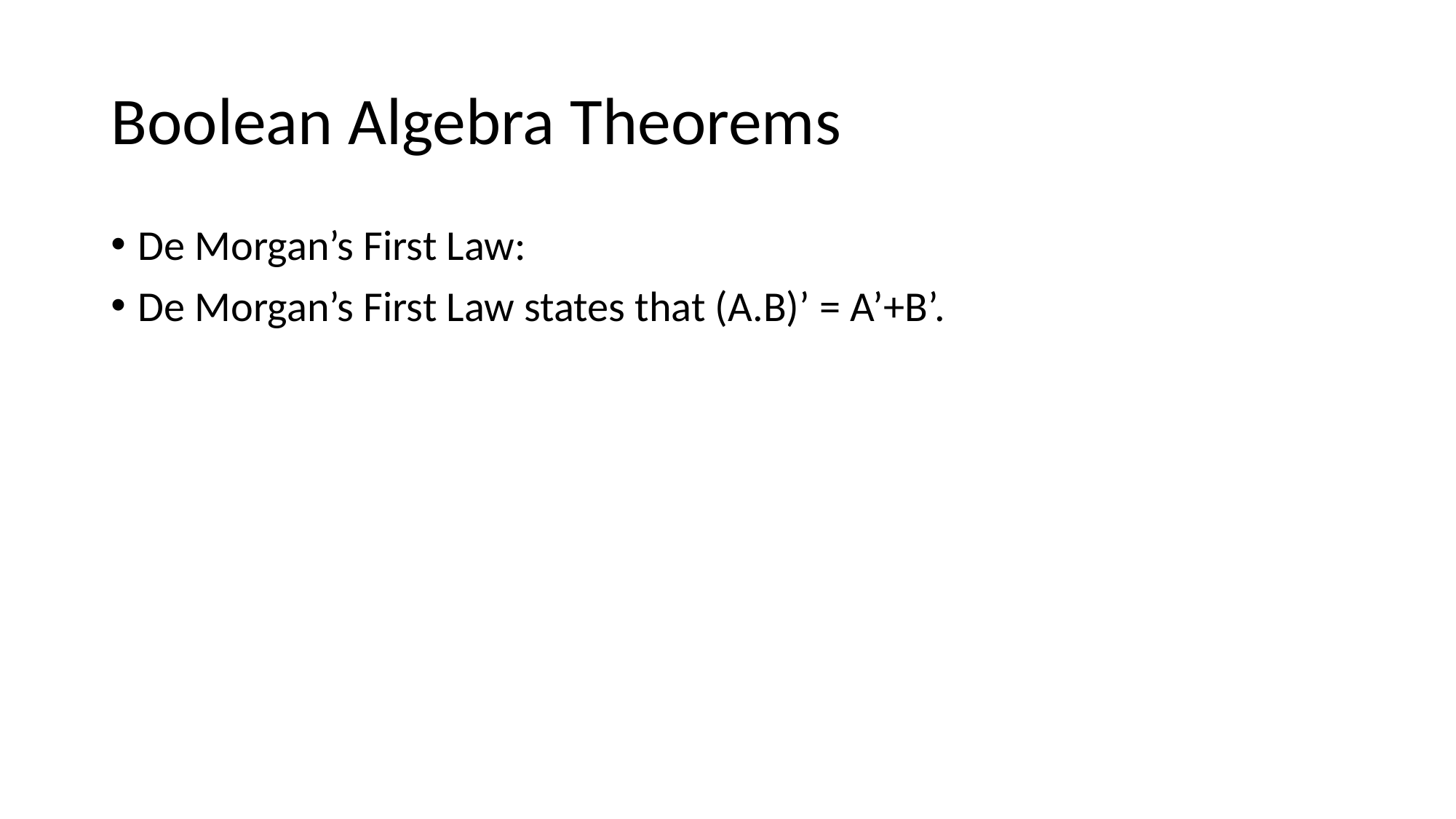

# Boolean Algebra Theorems
De Morgan’s First Law:
De Morgan’s First Law states that (A.B)’ = A’+B’.